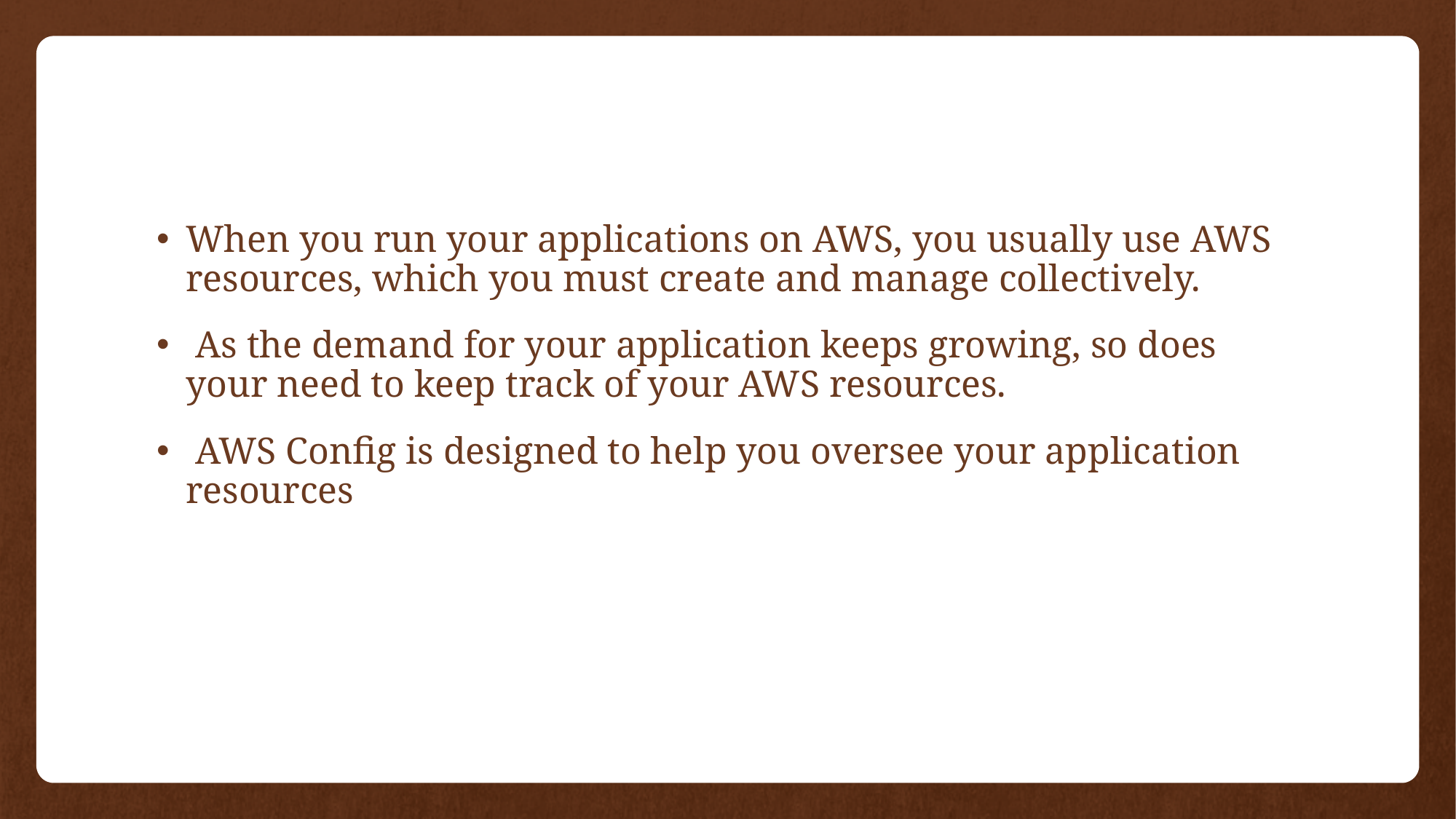

#
When you run your applications on AWS, you usually use AWS resources, which you must create and manage collectively.
 As the demand for your application keeps growing, so does your need to keep track of your AWS resources.
 AWS Config is designed to help you oversee your application resources